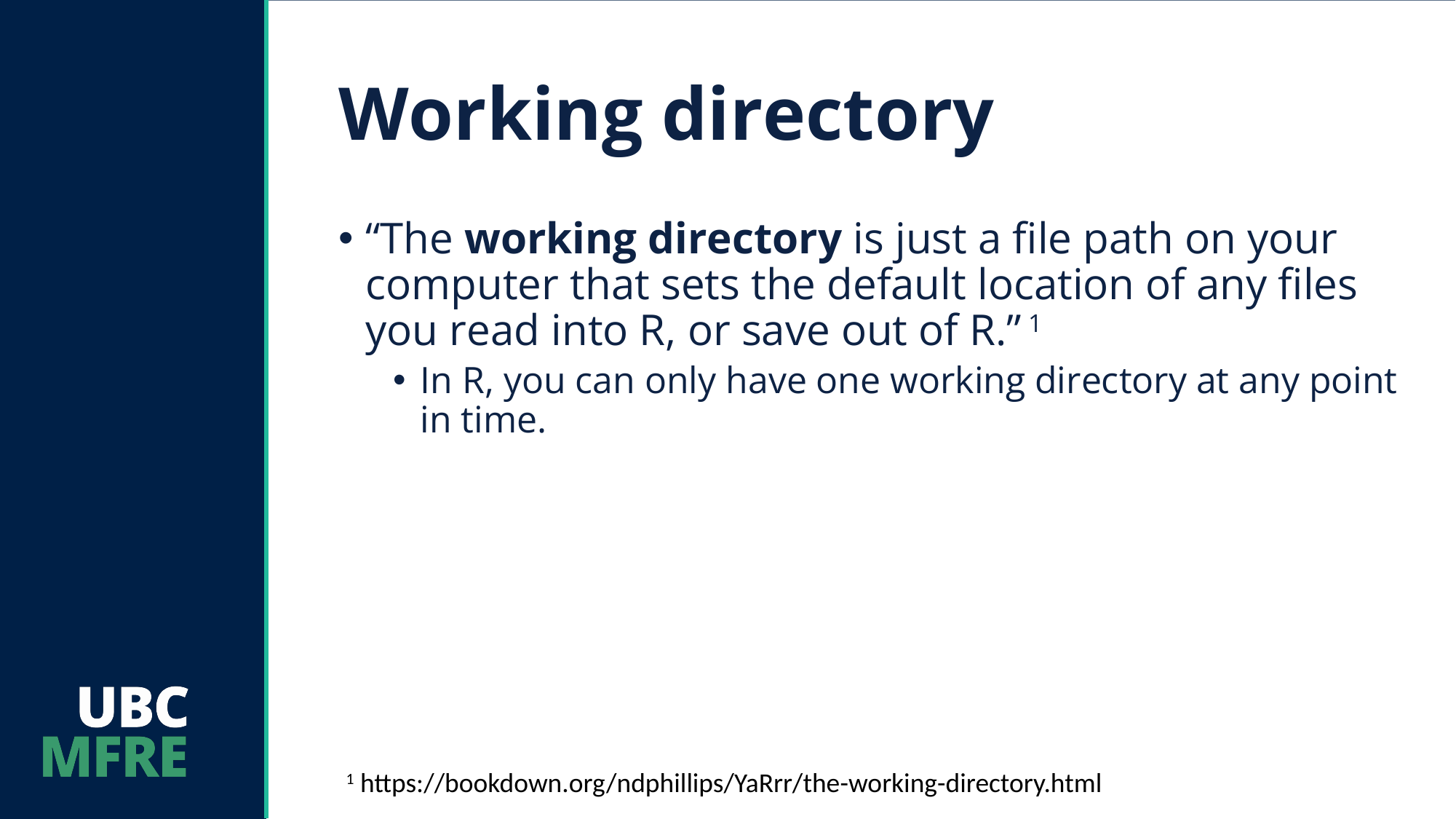

# Working directory
“The working directory is just a file path on your computer that sets the default location of any files you read into R, or save out of R.” 1
In R, you can only have one working directory at any point in time.
1 https://bookdown.org/ndphillips/YaRrr/the-working-directory.html